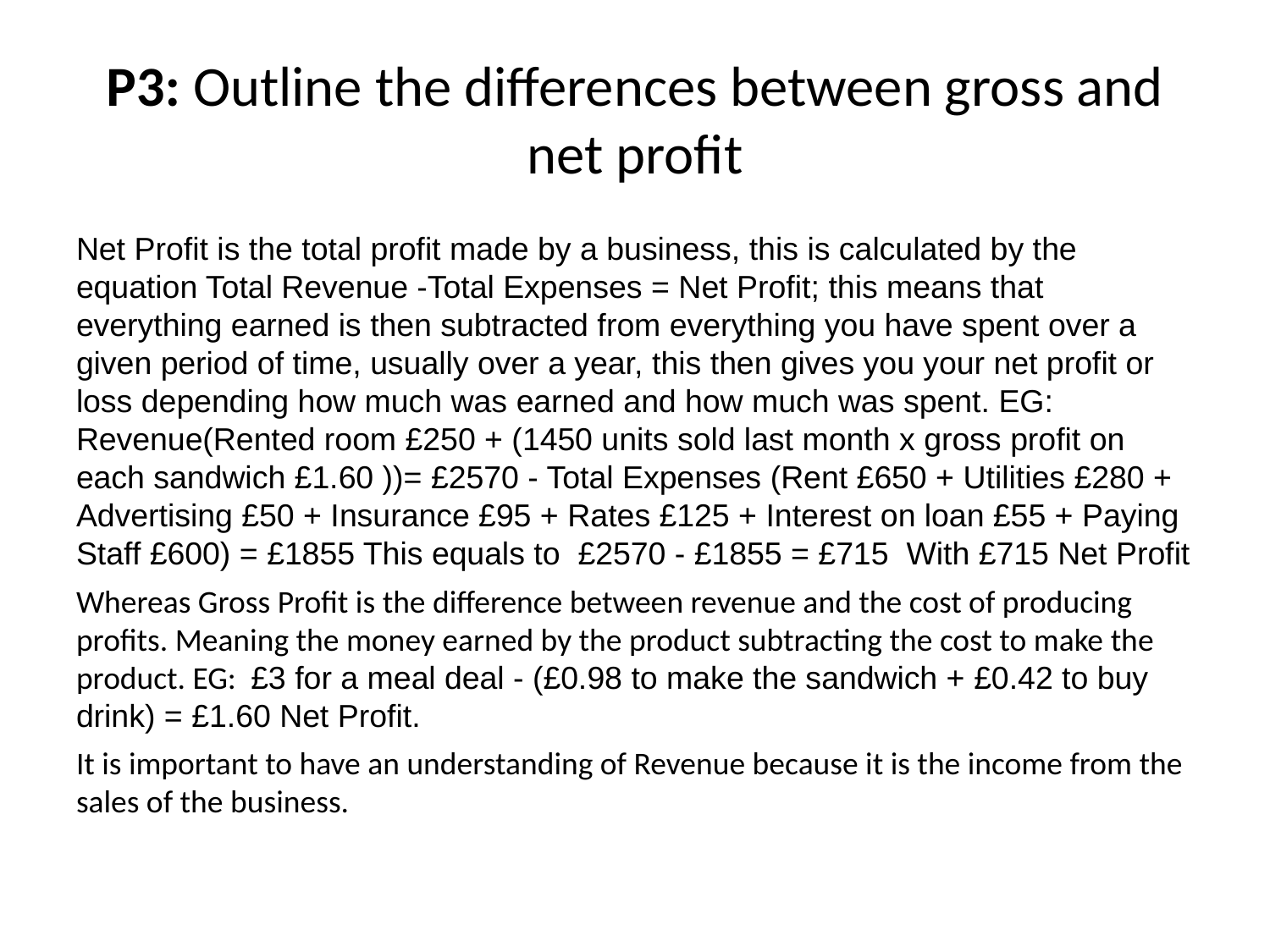

# P3: Outline the differences between gross and net profit
Net Profit is the total profit made by a business, this is calculated by the equation Total Revenue -Total Expenses = Net Profit; this means that everything earned is then subtracted from everything you have spent over a given period of time, usually over a year, this then gives you your net profit or loss depending how much was earned and how much was spent. EG: Revenue(Rented room £250 + (1450 units sold last month x gross profit on each sandwich £1.60 ))= £2570 - Total Expenses (Rent £650 + Utilities £280 + Advertising £50 + Insurance £95 + Rates £125 + Interest on loan £55 + Paying Staff £600) = £1855 This equals to  £2570 - £1855 = £715  With £715 Net Profit
Whereas Gross Profit is the difference between revenue and the cost of producing profits. Meaning the money earned by the product subtracting the cost to make the product. EG:  £3 for a meal deal - (£0.98 to make the sandwich + £0.42 to buy drink) = £1.60 Net Profit.
It is important to have an understanding of Revenue because it is the income from the sales of the business.